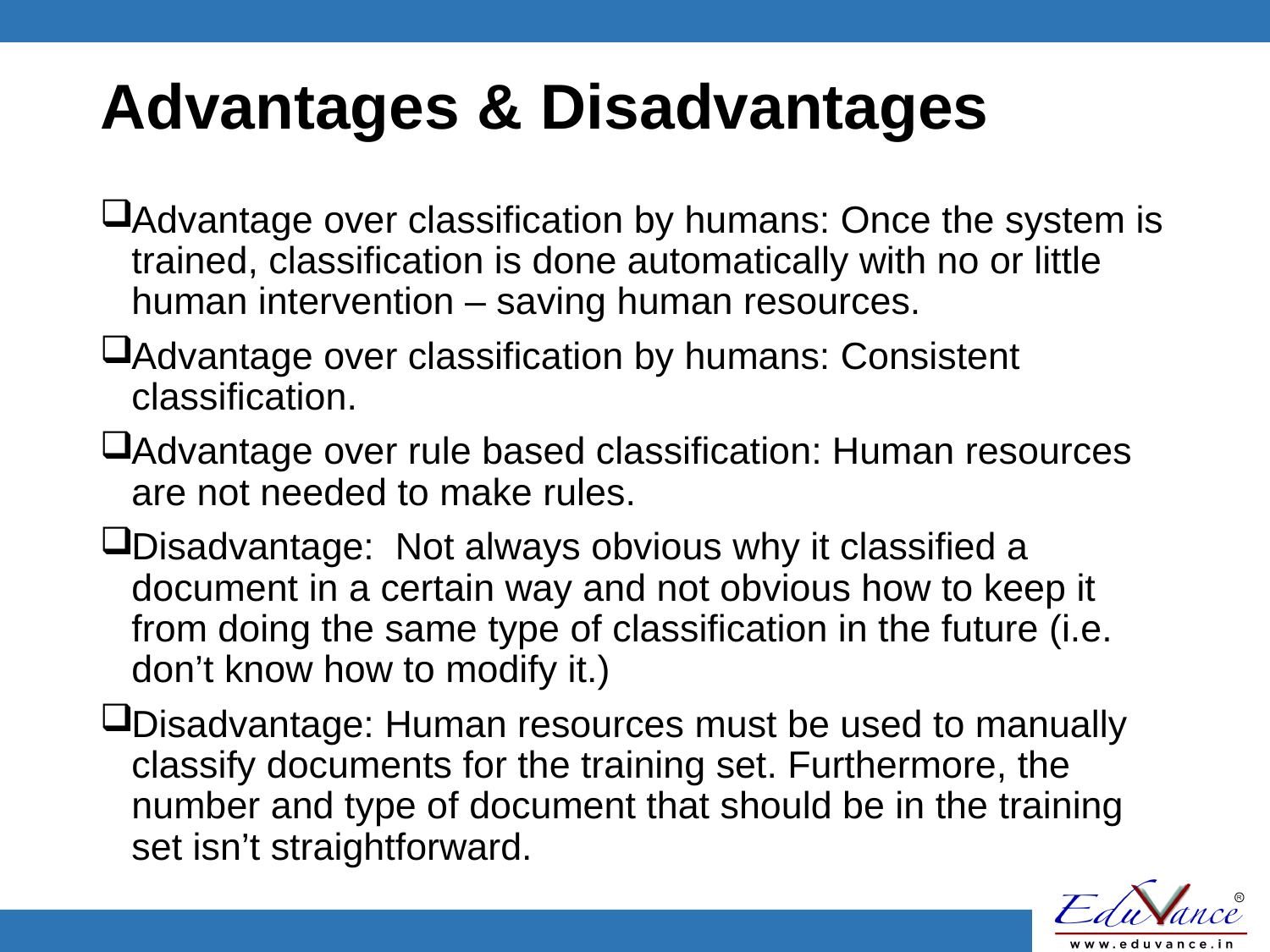

# Advantages & Disadvantages
Advantage over classification by humans: Once the system is trained, classification is done automatically with no or little human intervention – saving human resources.
Advantage over classification by humans: Consistent classification.
Advantage over rule based classification: Human resources are not needed to make rules.
Disadvantage:  Not always obvious why it classified a document in a certain way and not obvious how to keep it from doing the same type of classification in the future (i.e. don’t know how to modify it.)
Disadvantage: Human resources must be used to manually classify documents for the training set. Furthermore, the number and type of document that should be in the training set isn’t straightforward.